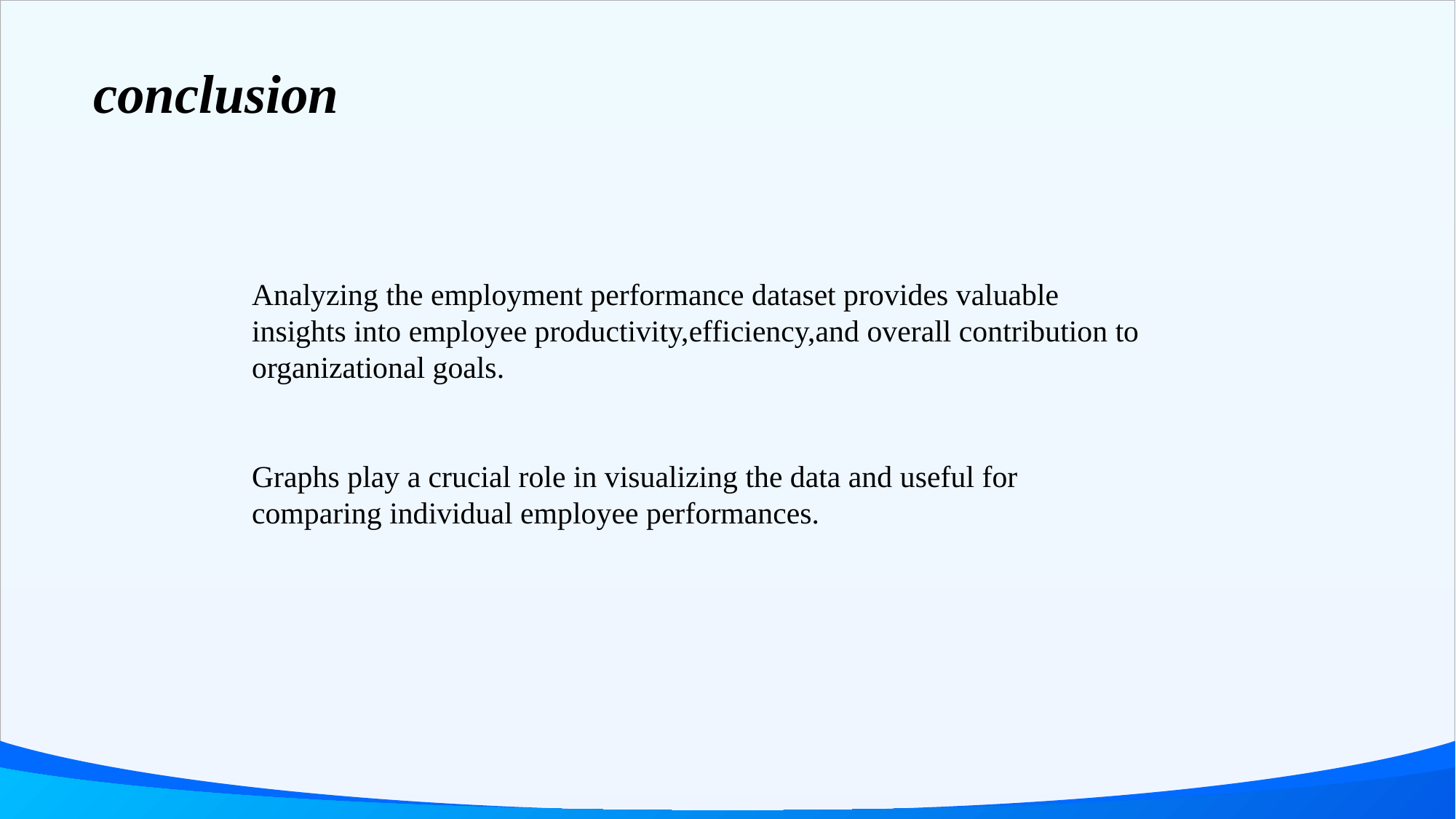

conclusion
Analyzing the employment performance dataset provides valuable insights into employee productivity,efficiency,and overall contribution to organizational goals.

Graphs play a crucial role in visualizing the data and useful for comparing individual employee performances.